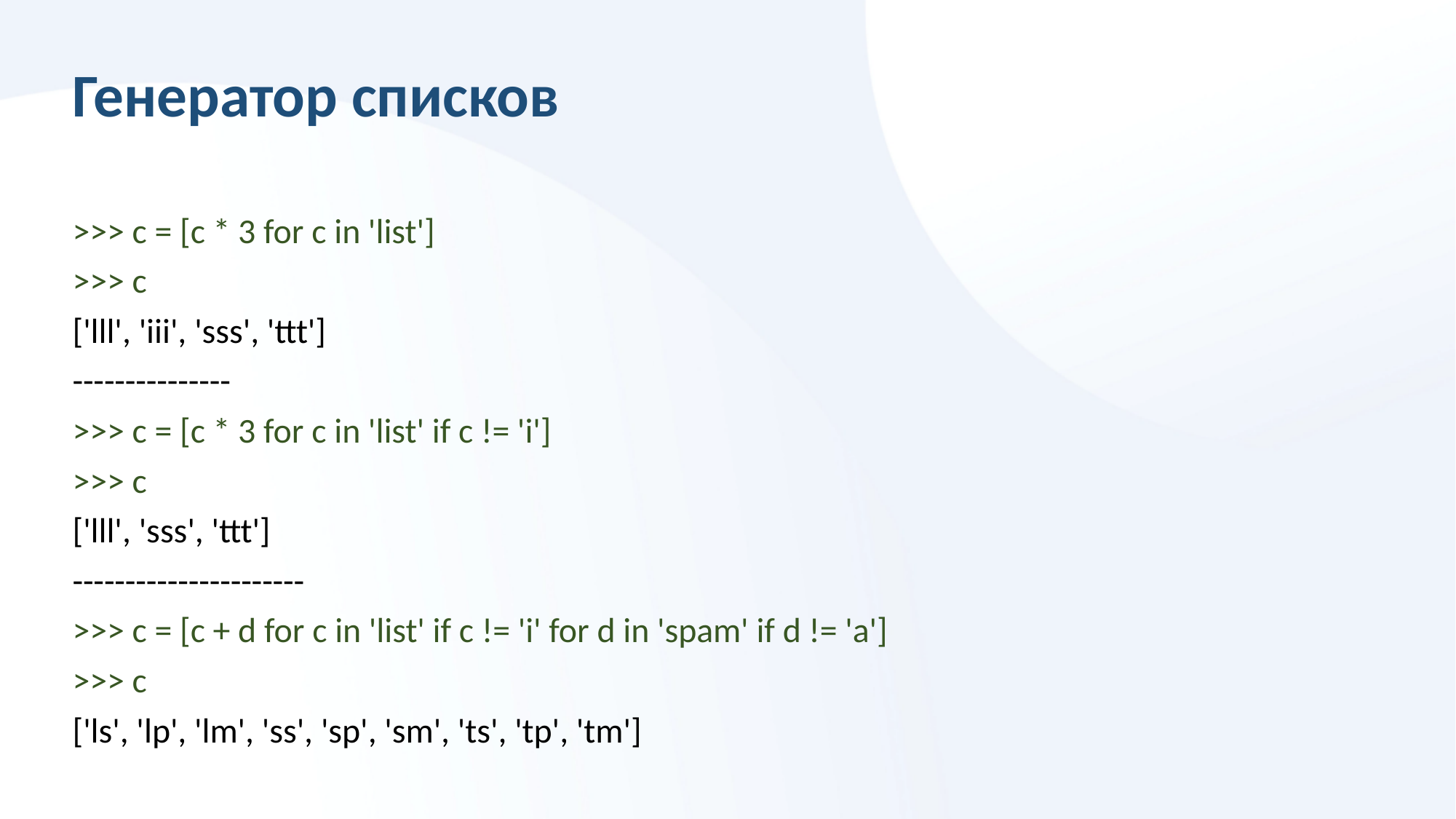

# Генератор списков
>>> c = [c * 3 for c in 'list']
>>> c
['lll', 'iii', 'sss', 'ttt']
---------------
>>> c = [c * 3 for c in 'list' if c != 'i']
>>> c
['lll', 'sss', 'ttt']
----------------------
>>> c = [c + d for c in 'list' if c != 'i' for d in 'spam' if d != 'a']
>>> c
['ls', 'lp', 'lm', 'ss', 'sp', 'sm', 'ts', 'tp', 'tm']